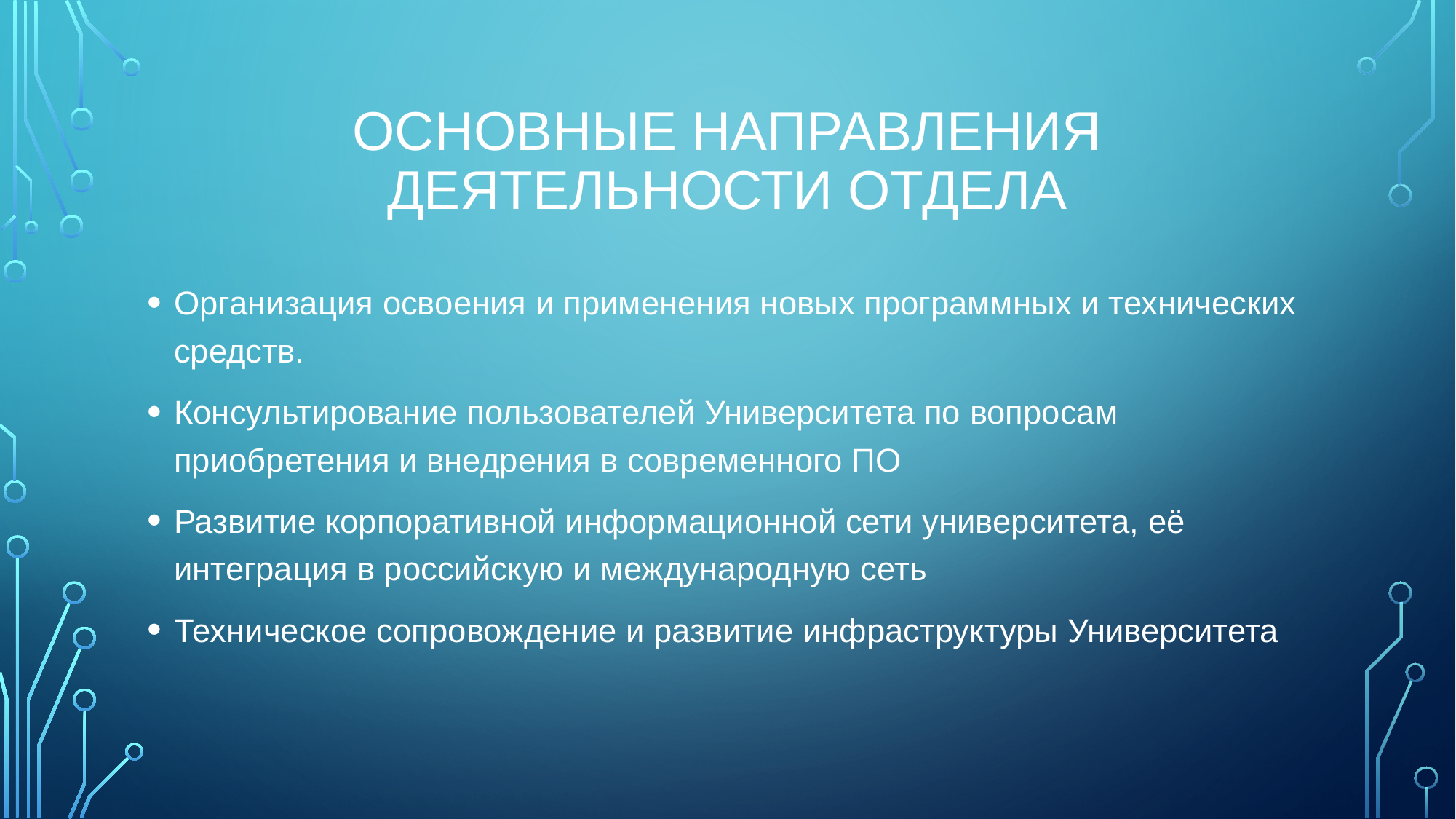

# Основные направления деятельности отдела
Организация освоения и применения новых программных и технических средств.
Консультирование пользователей Университета по вопросам приобретения и внедрения в современного ПО
Развитие корпоративной информационной сети университета, её интеграция в российскую и международную сеть
Техническое сопровождение и развитие инфраструктуры Университета